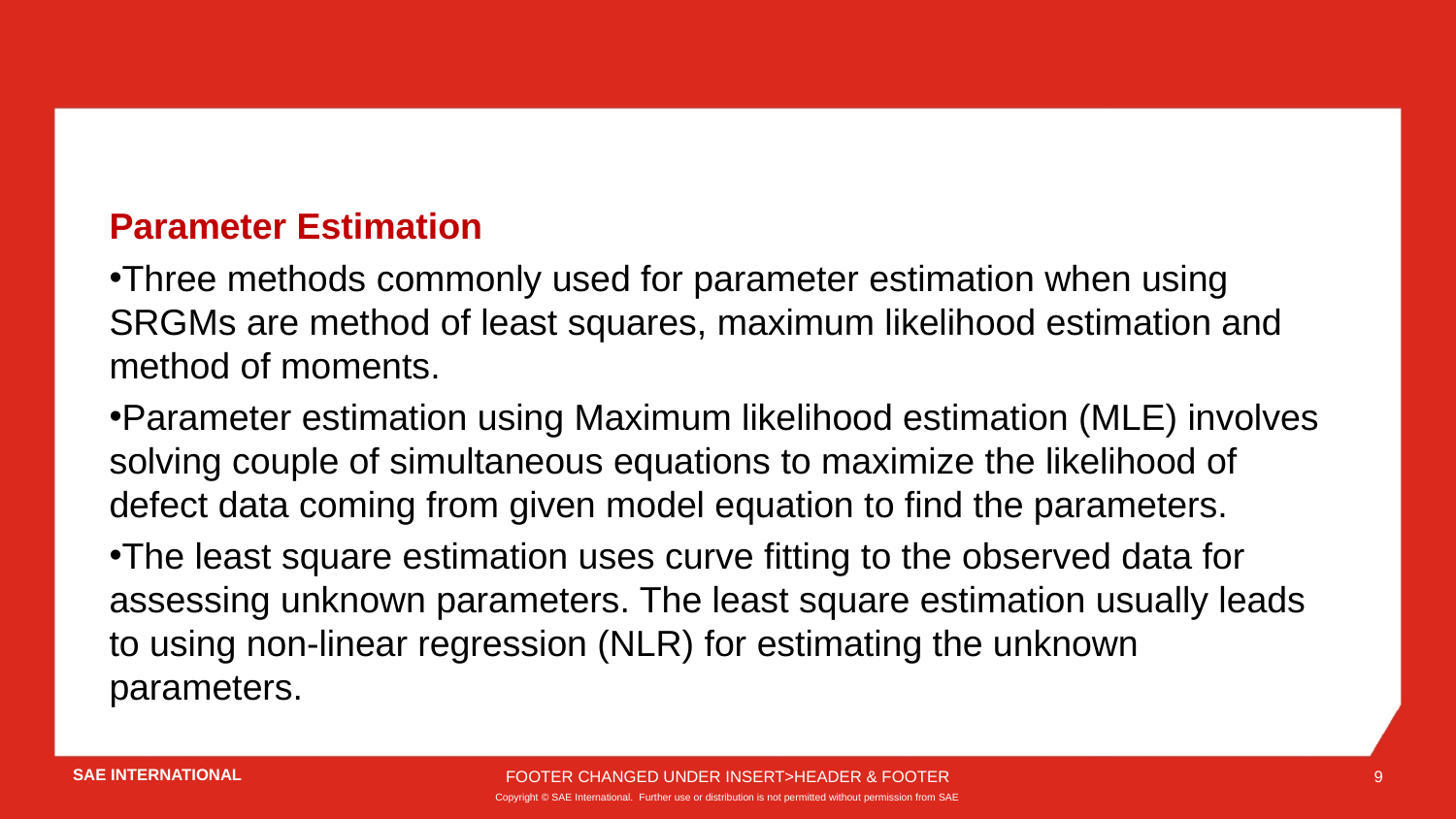

Parameter Estimation
Three methods commonly used for parameter estimation when using SRGMs are method of least squares, maximum likelihood estimation and method of moments.
Parameter estimation using Maximum likelihood estimation (MLE) involves solving couple of simultaneous equations to maximize the likelihood of defect data coming from given model equation to find the parameters.
The least square estimation uses curve fitting to the observed data for assessing unknown parameters. The least square estimation usually leads to using non-linear regression (NLR) for estimating the unknown parameters.
FOOTER CHANGED UNDER INSERT>HEADER & FOOTER
9